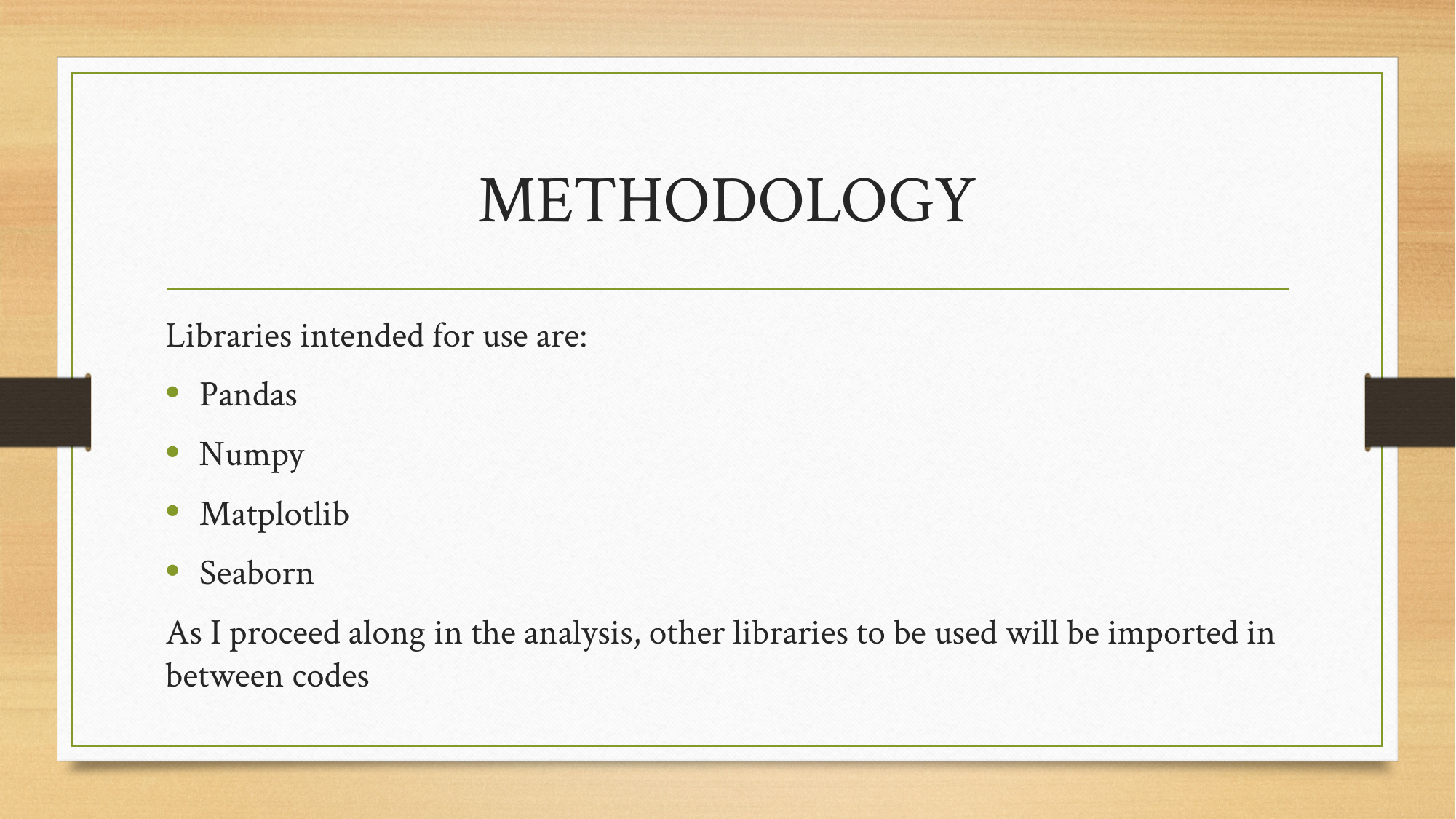

# METHODOLOGY
Libraries intended for use are:
Pandas
Numpy
Matplotlib
Seaborn
As I proceed along in the analysis, other libraries to be used will be imported in between codes